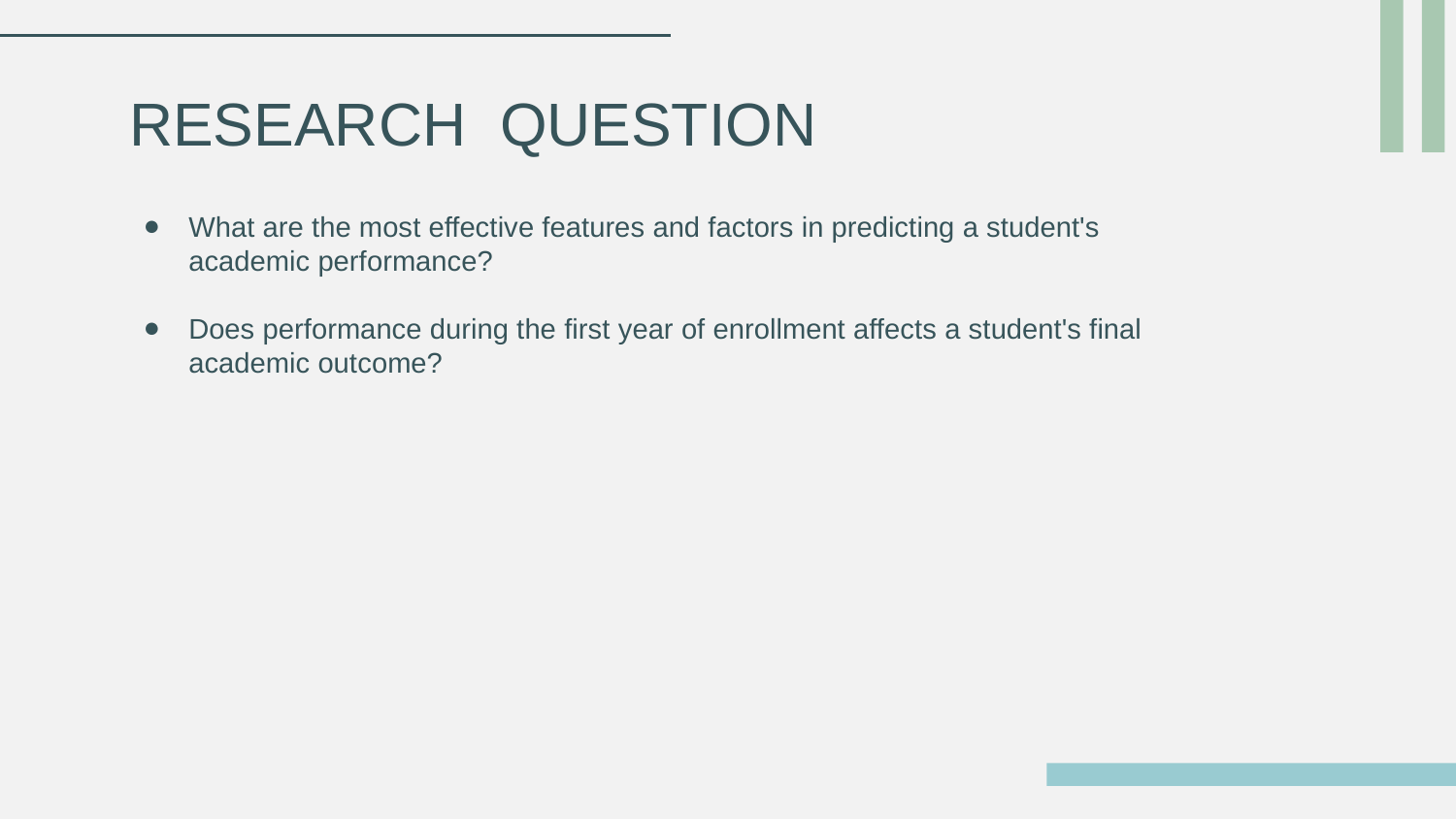

# RESEARCH  QUESTION
What are the most effective features and factors in predicting a student's academic performance?

Does performance during the first year of enrollment affects a student's final academic outcome?